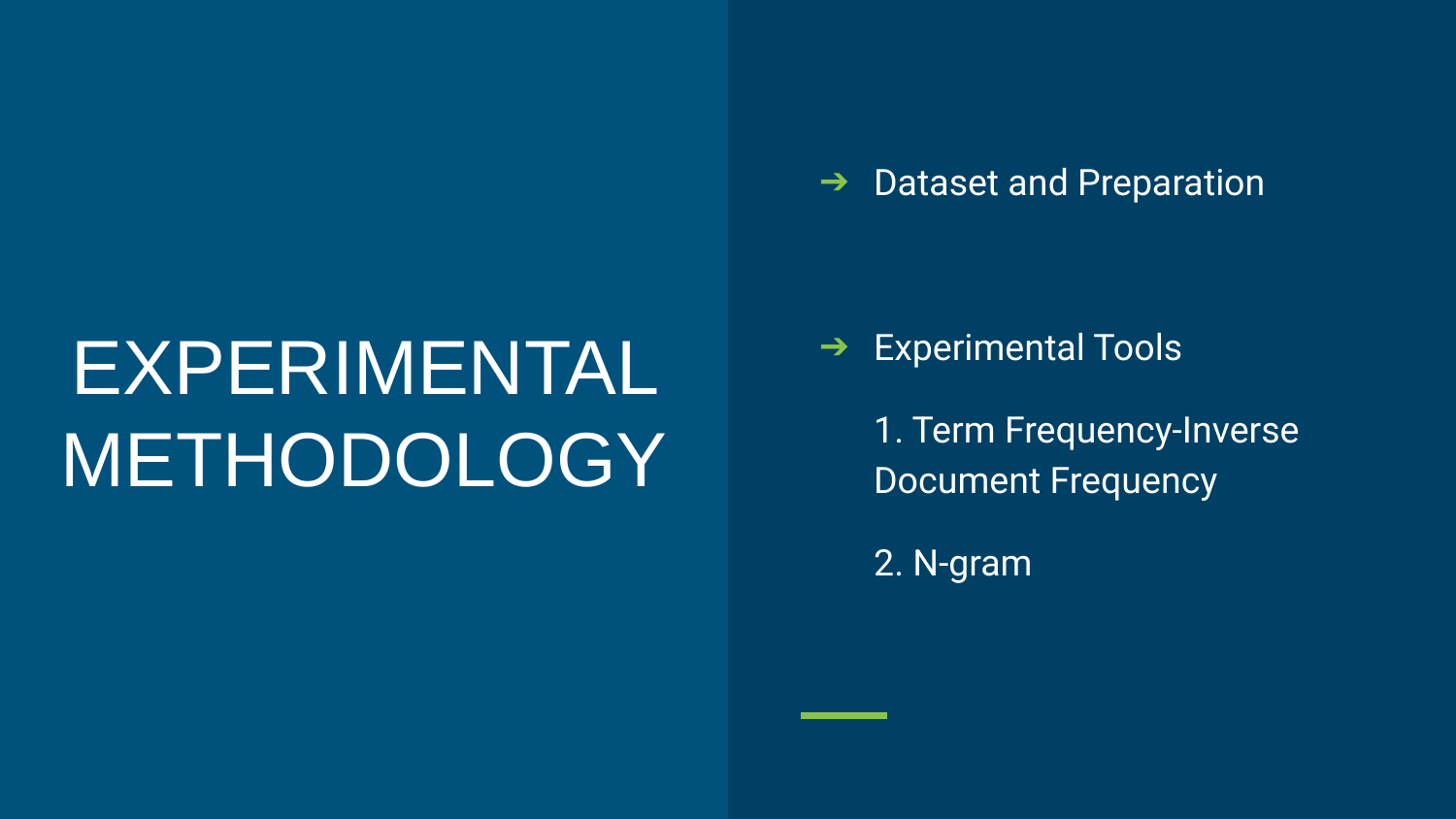

Dataset and Preparation

Experimental Tools
1. Term Frequency-Inverse Document Frequency
2. N-gram

# EXPERIMENTAL METHODOLOGY